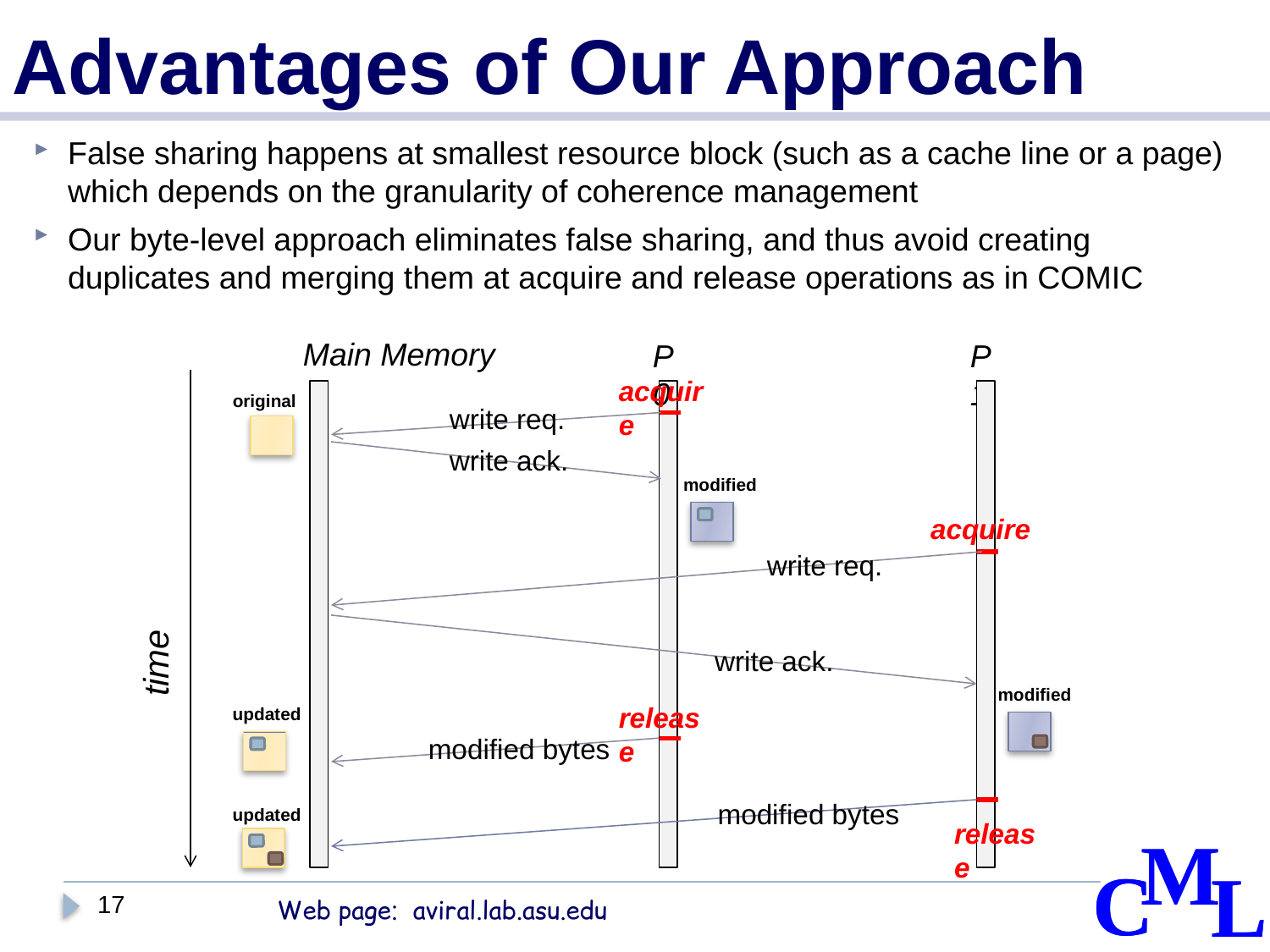

# Advantages of Our Approach
False sharing happens at smallest resource block (such as a cache line or a page) which depends on the granularity of coherence management
Our byte-level approach eliminates false sharing, and thus avoid creating duplicates and merging them at acquire and release operations as in COMIC
Main Memory
P0
P1
acquire

original
write req.

write ack.
modified

acquire

write req.
time
write ack.
modified
release
updated

modified bytes

modified bytes
updated
release

17